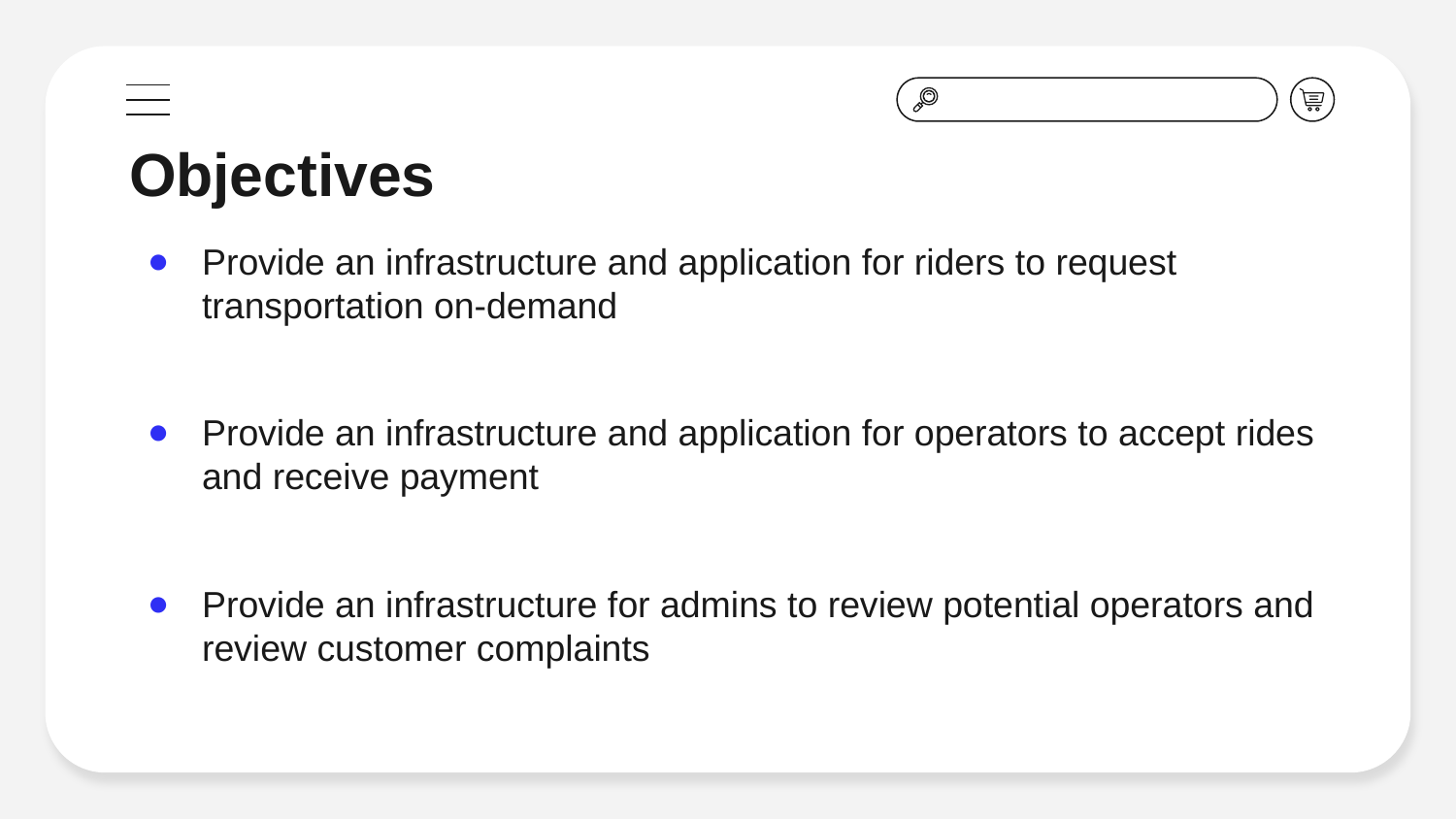

# Objectives
Provide an infrastructure and application for riders to request transportation on-demand

Provide an infrastructure and application for operators to accept rides and receive payment

Provide an infrastructure for admins to review potential operators and review customer complaints